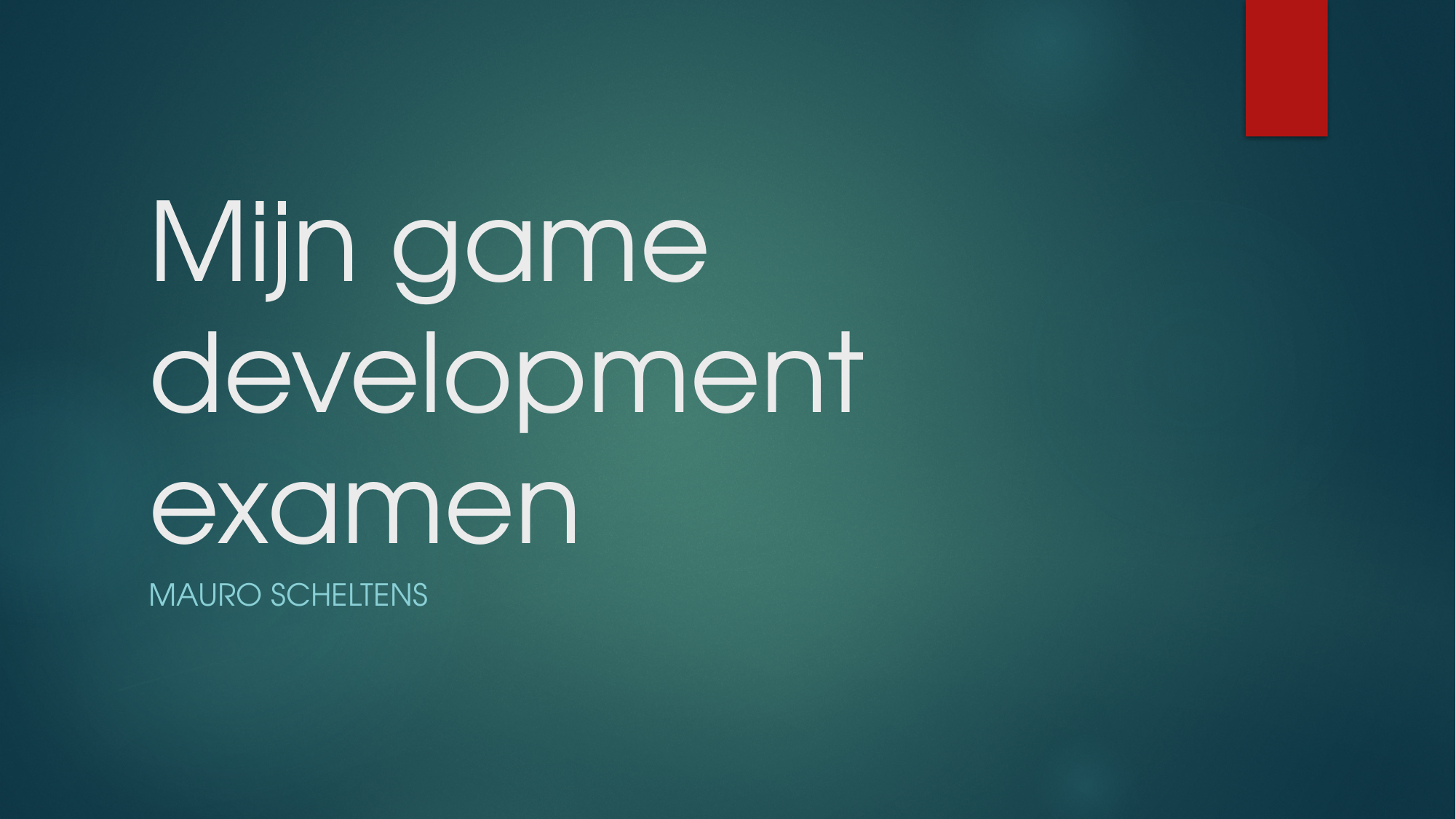

# Mijn game development examen
Mauro Scheltens